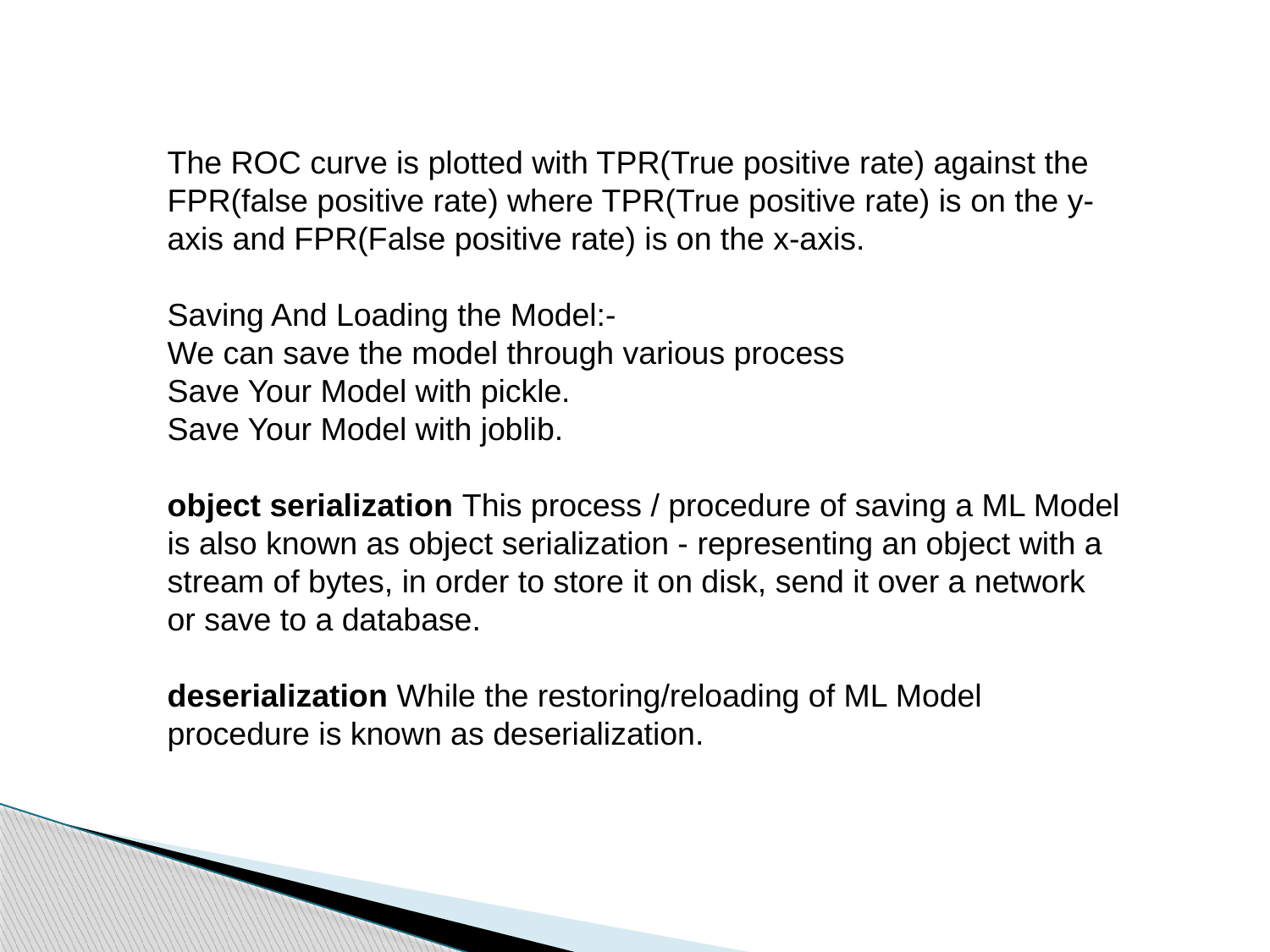

The ROC curve is plotted with TPR(True positive rate) against the FPR(false positive rate) where TPR(True positive rate) is on the y-axis and FPR(False positive rate) is on the x-axis.

Saving And Loading the Model:-
We can save the model through various process
Save Your Model with pickle.
Save Your Model with joblib.

object serialization This process / procedure of saving a ML Model is also known as object serialization - representing an object with a stream of bytes, in order to store it on disk, send it over a network or save to a database.

deserialization While the restoring/reloading of ML Model procedure is known as deserialization.